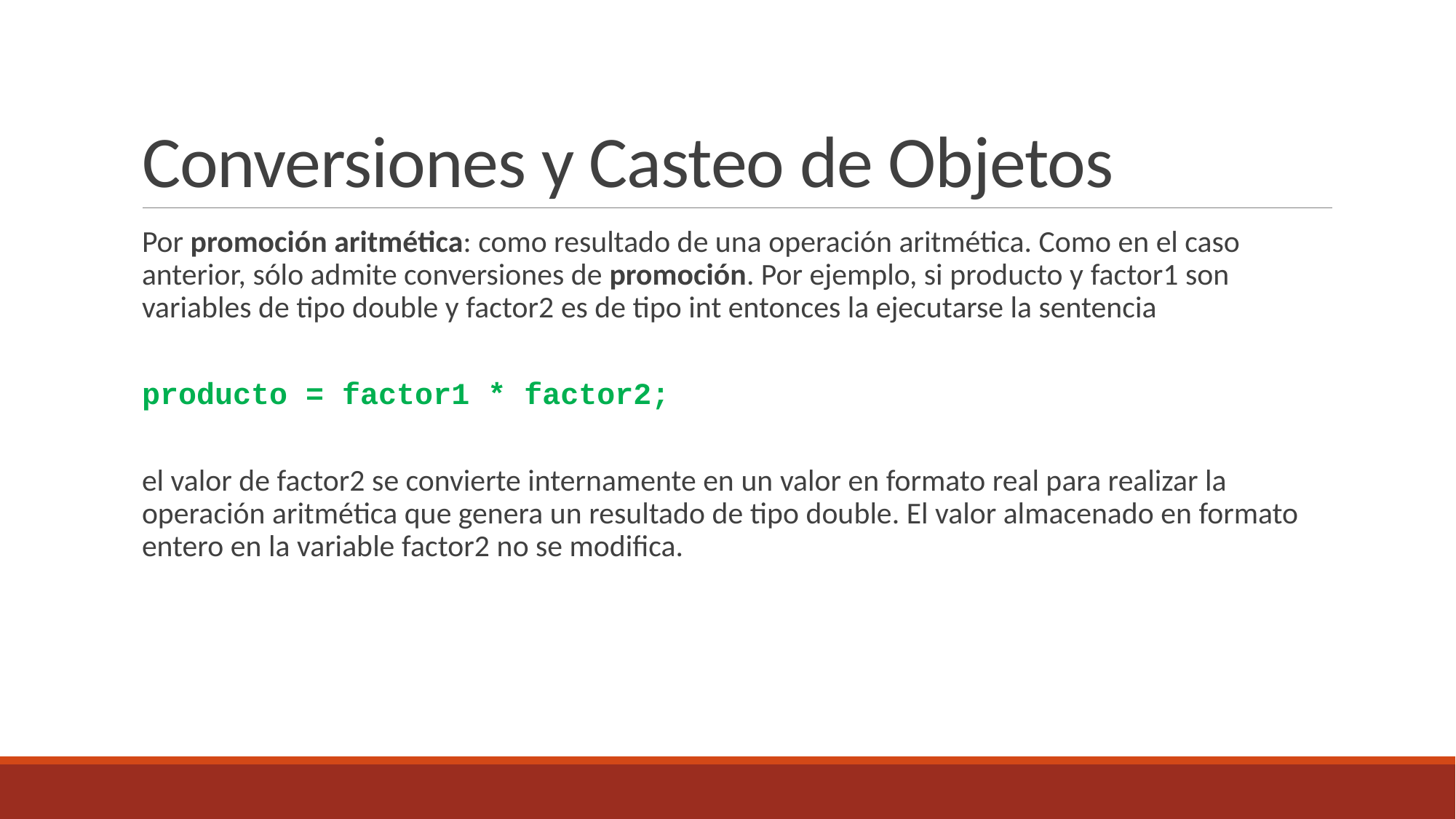

# Conversiones y Casteo de Objetos
Por promoción aritmética: como resultado de una operación aritmética. Como en el caso anterior, sólo admite conversiones de promoción. Por ejemplo, si producto y factor1 son variables de tipo double y factor2 es de tipo int entonces la ejecutarse la sentencia
producto = factor1 * factor2;
el valor de factor2 se convierte internamente en un valor en formato real para realizar la operación aritmética que genera un resultado de tipo double. El valor almacenado en formato entero en la variable factor2 no se modifica.